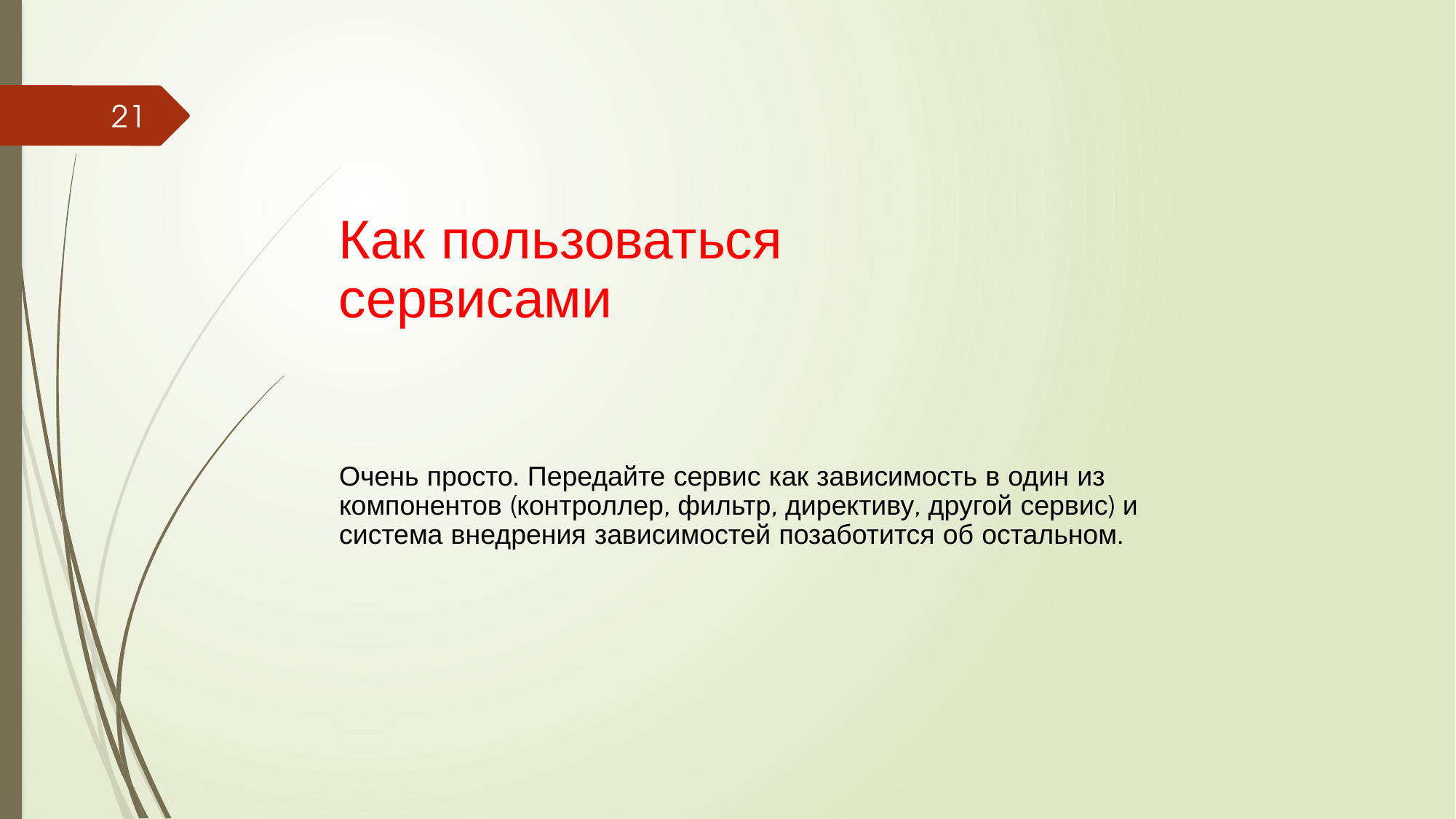

21
Как пользоваться сервисами
Очень просто. Передайте сервис как зависимость в один из компонентов (контроллер, фильтр, директиву, другой сервис) и система внедрения зависимостей позаботится об остальном.